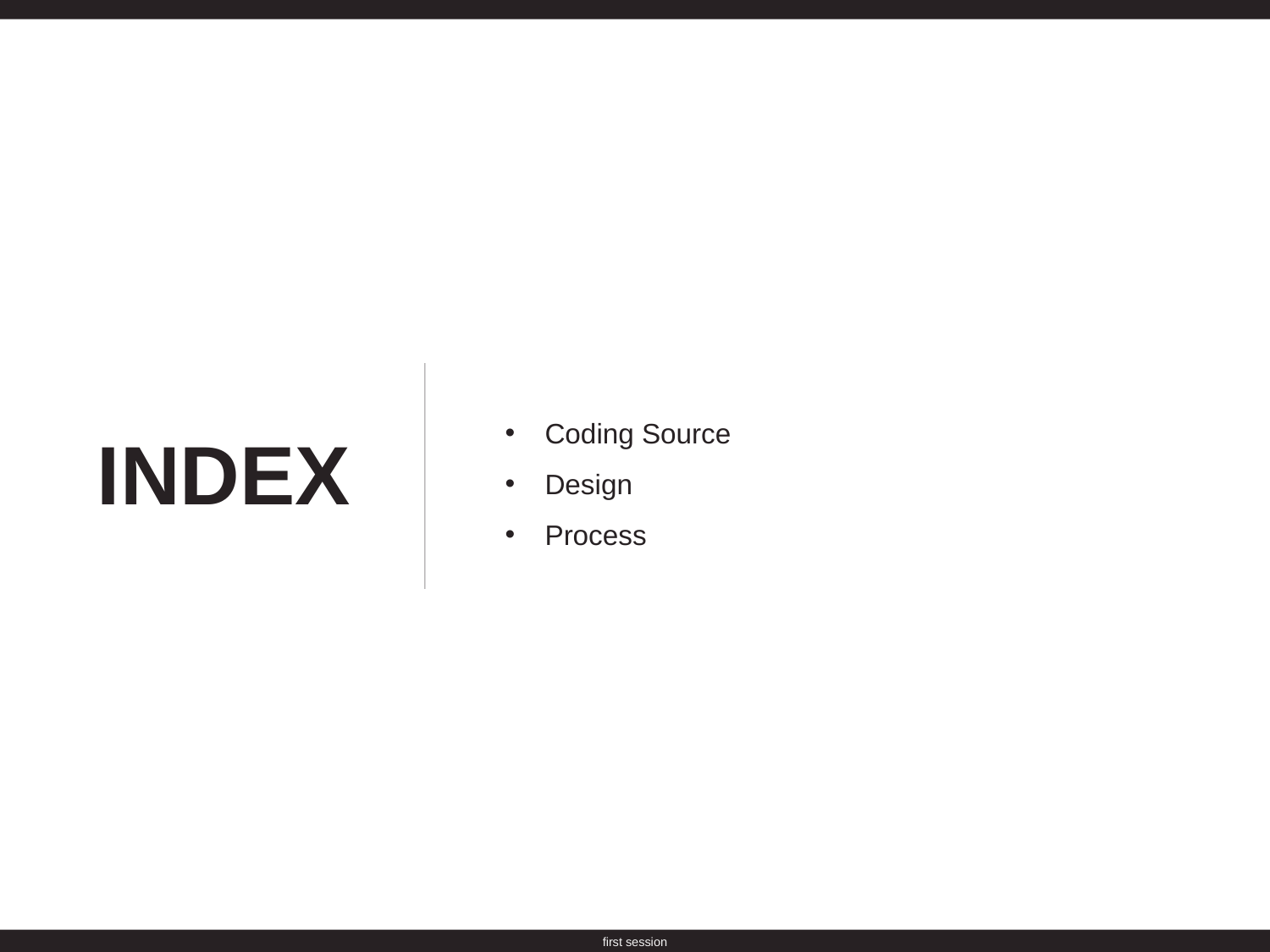

Coding Source
Design
Process
INDEX
first session